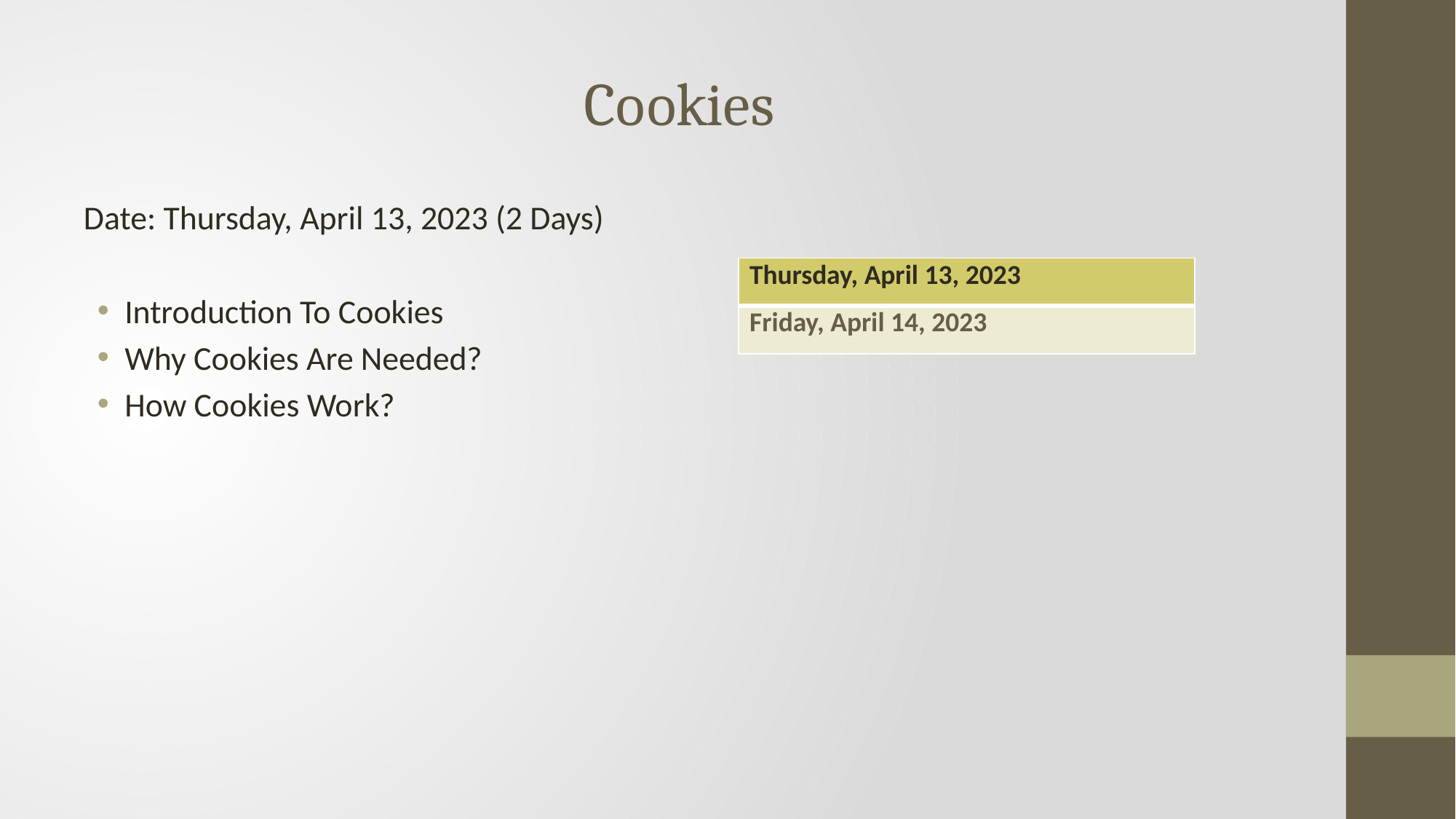

# Cookies
Date: Thursday, April 13, 2023 (2 Days)

Introduction To Cookies
Why Cookies Are Needed?
How Cookies Work?
| Thursday, April 13, 2023 |
| --- |
| Friday, April 14, 2023 |